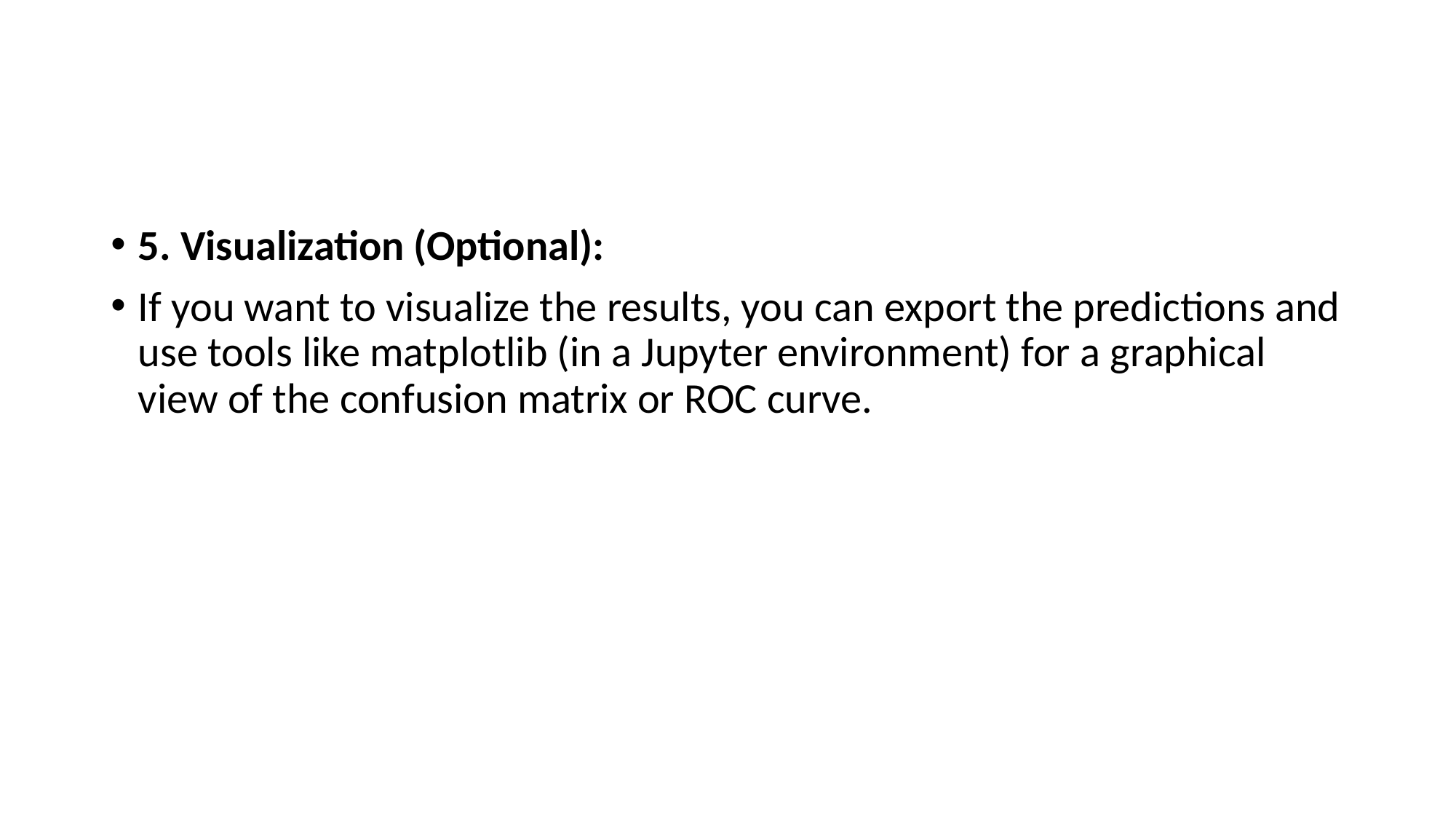

#
5. Visualization (Optional):
If you want to visualize the results, you can export the predictions and use tools like matplotlib (in a Jupyter environment) for a graphical view of the confusion matrix or ROC curve.